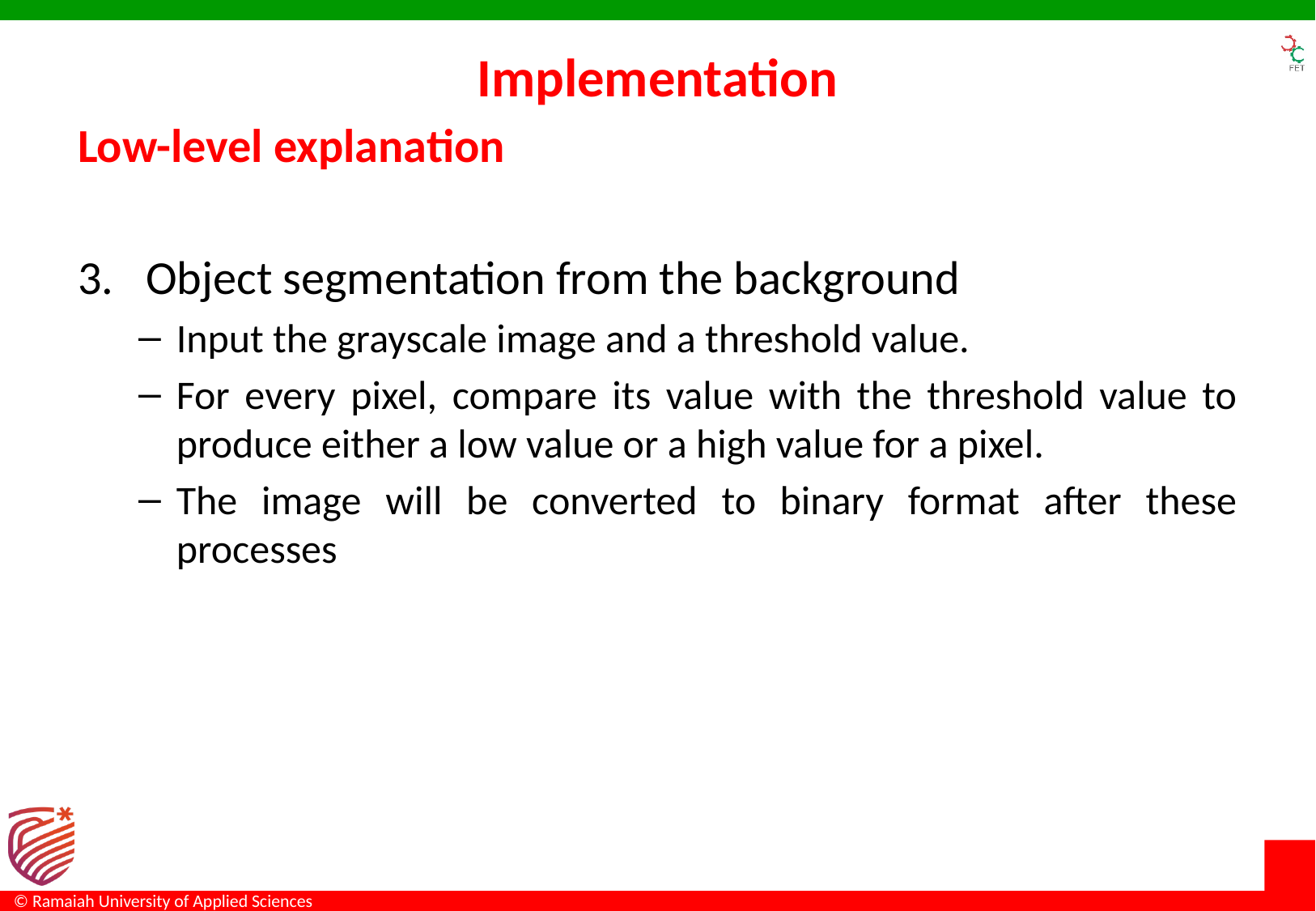

# Implementation
Low-level explanation

Object segmentation from the background
Input the grayscale image and a threshold value.
For every pixel, compare its value with the threshold value to produce either a low value or a high value for a pixel.
The image will be converted to binary format after these processes